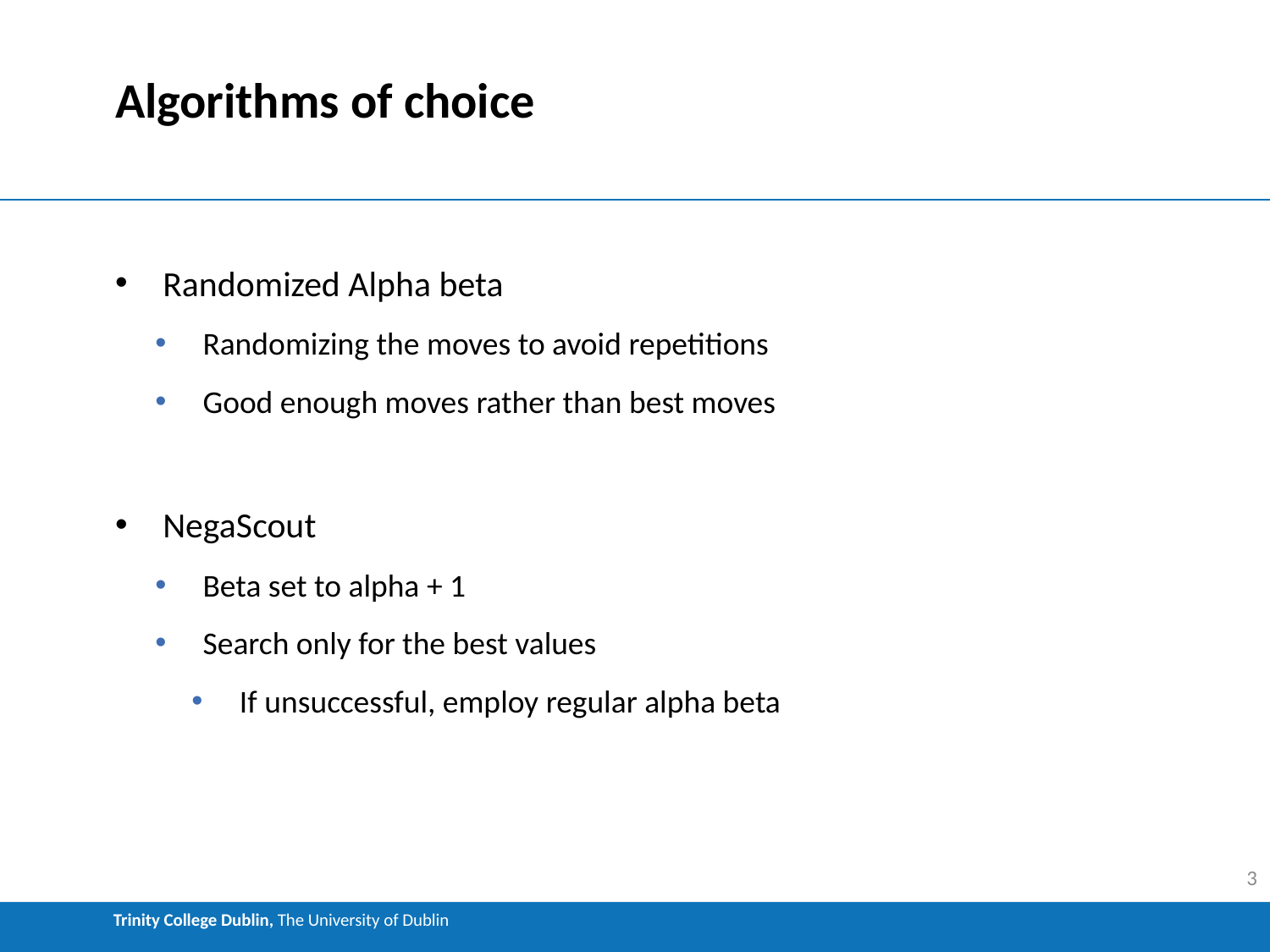

# Algorithms of choice
Randomized Alpha beta
Randomizing the moves to avoid repetitions
Good enough moves rather than best moves

NegaScout
Beta set to alpha + 1
Search only for the best values
If unsuccessful, employ regular alpha beta
3